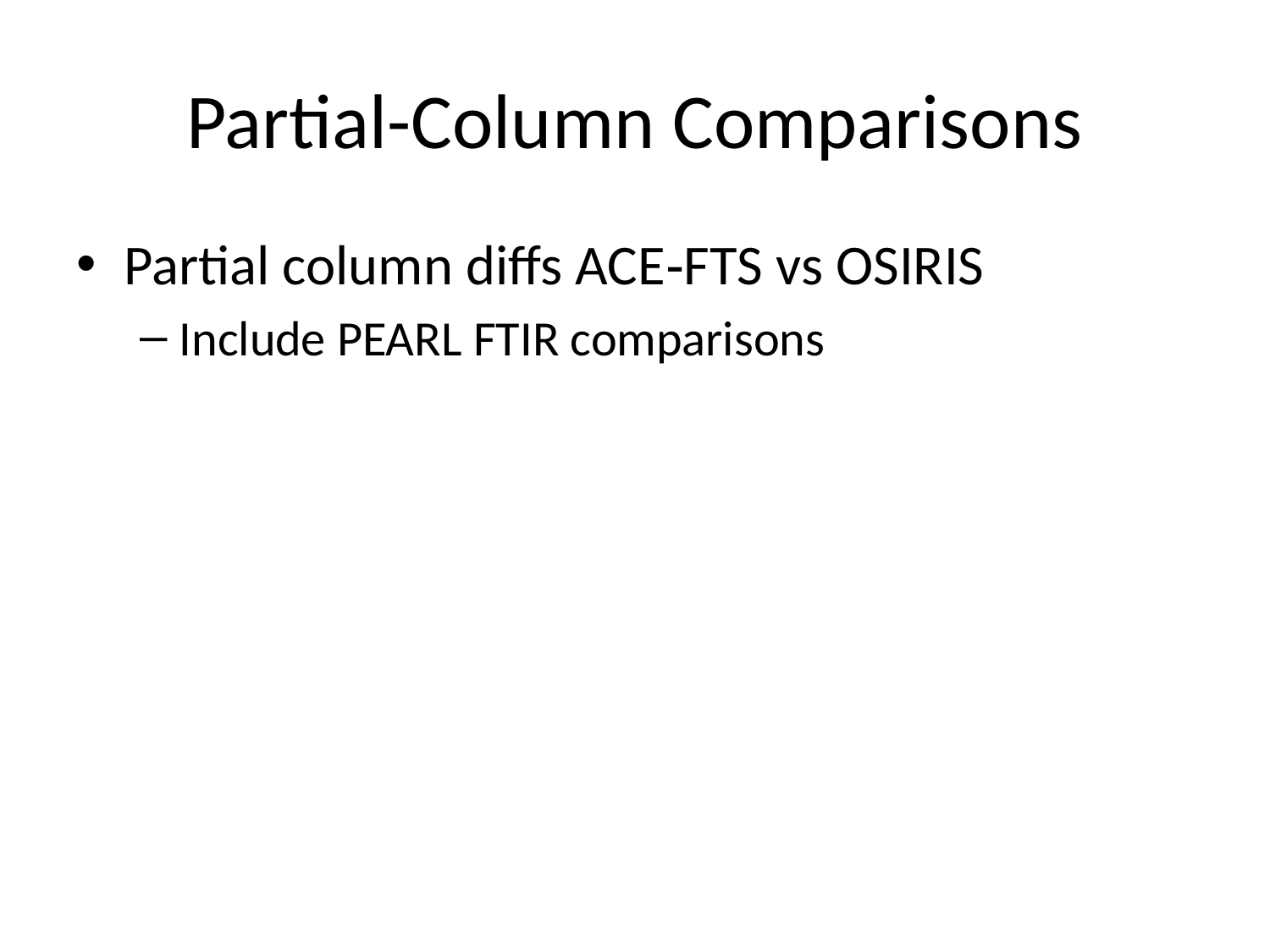

# Partial-Column Comparisons
Partial column diffs ACE‑FTS vs OSIRIS
Include PEARL FTIR comparisons